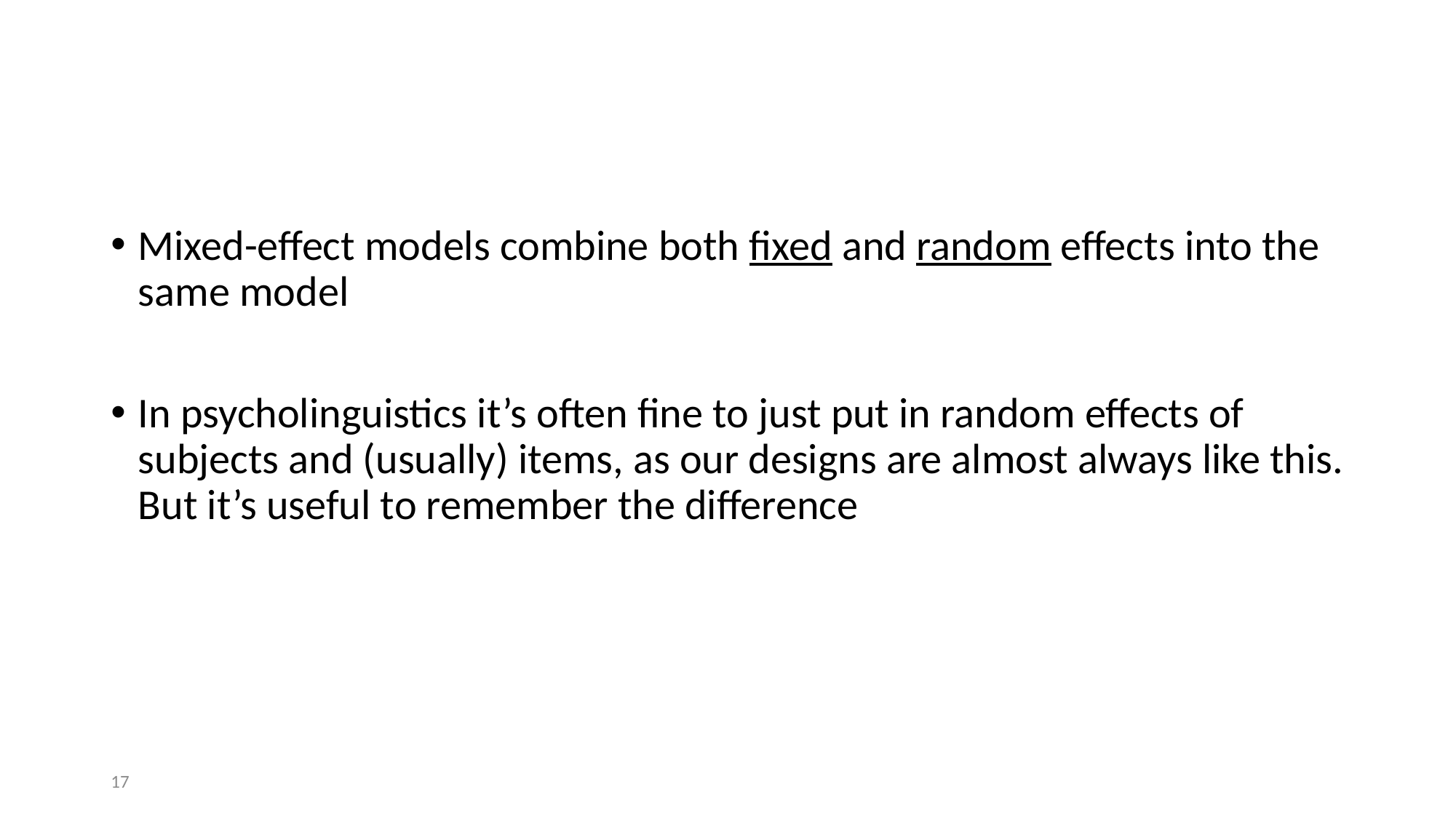

#
Mixed-effect models combine both fixed and random effects into the same model

In psycholinguistics it’s often fine to just put in random effects of subjects and (usually) items, as our designs are almost always like this. But it’s useful to remember the difference
17